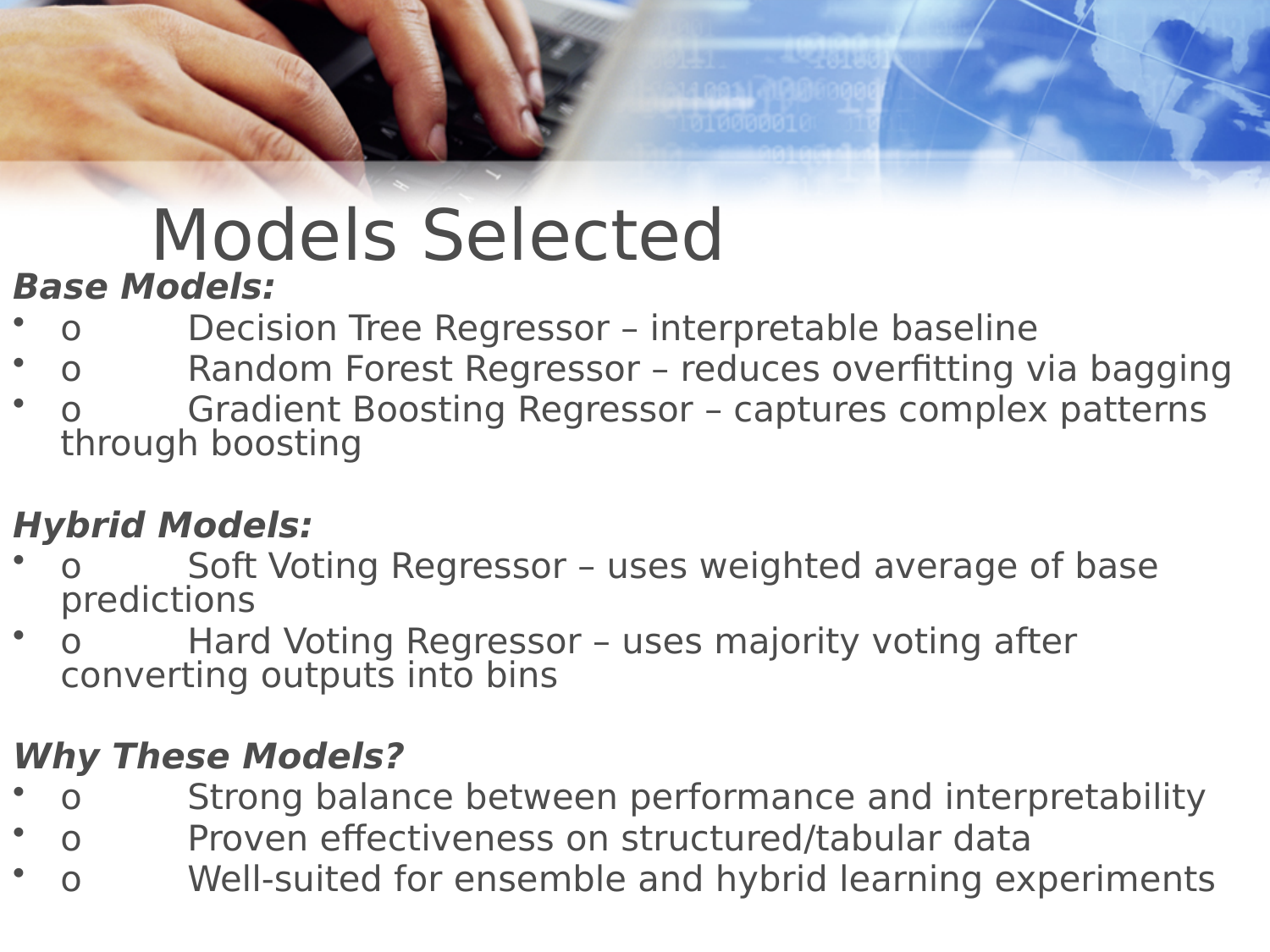

# Models Selected
Base Models:
o	Decision Tree Regressor – interpretable baseline
o	Random Forest Regressor – reduces overfitting via bagging
o	Gradient Boosting Regressor – captures complex patterns through boosting

Hybrid Models:
o	Soft Voting Regressor – uses weighted average of base predictions
o	Hard Voting Regressor – uses majority voting after converting outputs into bins

Why These Models?
o	Strong balance between performance and interpretability
o	Proven effectiveness on structured/tabular data
o	Well-suited for ensemble and hybrid learning experiments